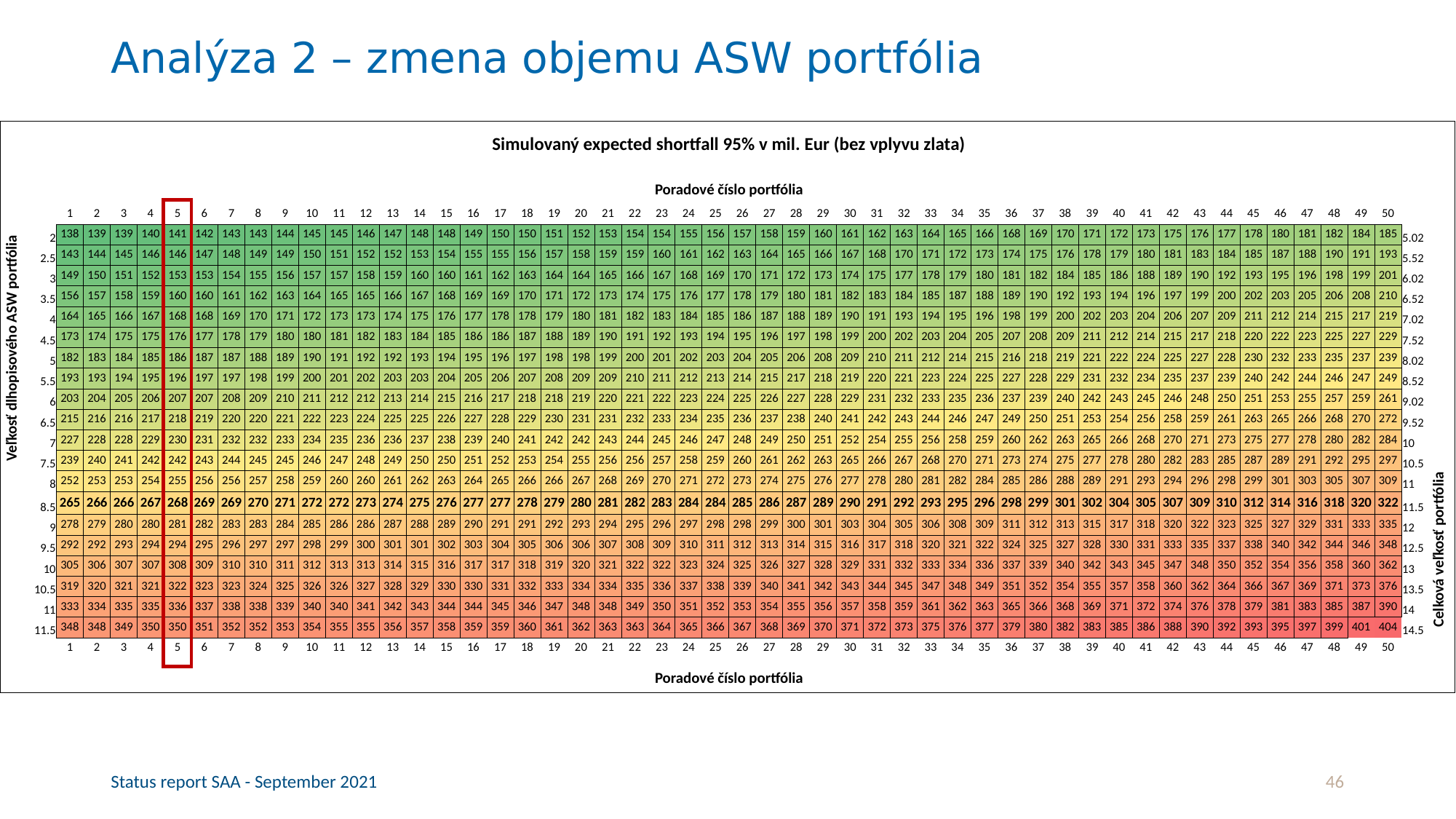

Analýza 2 – zmena objemu ASW portfólia
|  |  | Simulovaný expected shortfall 95% v mil. Eur (bez vplyvu zlata) |  |  |  |  |  |  |  |  |  |  |  |  |  |  |  |  |  |  |  |  |  |  |  |  |  |  |  |  |  |  |  |  |  |  |  |  |  |  |  |  |  |  |  |  |  |  |  |  |  |  |  |
| --- | --- | --- | --- | --- | --- | --- | --- | --- | --- | --- | --- | --- | --- | --- | --- | --- | --- | --- | --- | --- | --- | --- | --- | --- | --- | --- | --- | --- | --- | --- | --- | --- | --- | --- | --- | --- | --- | --- | --- | --- | --- | --- | --- | --- | --- | --- | --- | --- | --- | --- | --- | --- | --- |
|  |  | Poradové číslo portfólia |  |  |  |  |  |  |  |  |  |  |  |  |  |  |  |  |  |  |  |  |  |  |  |  |  |  |  |  |  |  |  |  |  |  |  |  |  |  |  |  |  |  |  |  |  |  |  |  |  |  |  |
|  | 0 | 1 | 2 | 3 | 4 | 5 | 6 | 7 | 8 | 9 | 10 | 11 | 12 | 13 | 14 | 15 | 16 | 17 | 18 | 19 | 20 | 21 | 22 | 23 | 24 | 25 | 26 | 27 | 28 | 29 | 30 | 31 | 32 | 33 | 34 | 35 | 36 | 37 | 38 | 39 | 40 | 41 | 42 | 43 | 44 | 45 | 46 | 47 | 48 | 49 | 50 | 0 |  |
| Veľkosť dlhopisového ASW portfólia | 2 | 138 | 139 | 139 | 140 | 141 | 142 | 143 | 143 | 144 | 145 | 145 | 146 | 147 | 148 | 148 | 149 | 150 | 150 | 151 | 152 | 153 | 154 | 154 | 155 | 156 | 157 | 158 | 159 | 160 | 161 | 162 | 163 | 164 | 165 | 166 | 168 | 169 | 170 | 171 | 172 | 173 | 175 | 176 | 177 | 178 | 180 | 181 | 182 | 184 | 185 | 5.02 | Celková veľkosť portfólia |
|  | 2.5 | 143 | 144 | 145 | 146 | 146 | 147 | 148 | 149 | 149 | 150 | 151 | 152 | 152 | 153 | 154 | 155 | 155 | 156 | 157 | 158 | 159 | 159 | 160 | 161 | 162 | 163 | 164 | 165 | 166 | 167 | 168 | 170 | 171 | 172 | 173 | 174 | 175 | 176 | 178 | 179 | 180 | 181 | 183 | 184 | 185 | 187 | 188 | 190 | 191 | 193 | 5.52 |  |
|  | 3 | 149 | 150 | 151 | 152 | 153 | 153 | 154 | 155 | 156 | 157 | 157 | 158 | 159 | 160 | 160 | 161 | 162 | 163 | 164 | 164 | 165 | 166 | 167 | 168 | 169 | 170 | 171 | 172 | 173 | 174 | 175 | 177 | 178 | 179 | 180 | 181 | 182 | 184 | 185 | 186 | 188 | 189 | 190 | 192 | 193 | 195 | 196 | 198 | 199 | 201 | 6.02 |  |
|  | 3.5 | 156 | 157 | 158 | 159 | 160 | 160 | 161 | 162 | 163 | 164 | 165 | 165 | 166 | 167 | 168 | 169 | 169 | 170 | 171 | 172 | 173 | 174 | 175 | 176 | 177 | 178 | 179 | 180 | 181 | 182 | 183 | 184 | 185 | 187 | 188 | 189 | 190 | 192 | 193 | 194 | 196 | 197 | 199 | 200 | 202 | 203 | 205 | 206 | 208 | 210 | 6.52 |  |
|  | 4 | 164 | 165 | 166 | 167 | 168 | 168 | 169 | 170 | 171 | 172 | 173 | 173 | 174 | 175 | 176 | 177 | 178 | 178 | 179 | 180 | 181 | 182 | 183 | 184 | 185 | 186 | 187 | 188 | 189 | 190 | 191 | 193 | 194 | 195 | 196 | 198 | 199 | 200 | 202 | 203 | 204 | 206 | 207 | 209 | 211 | 212 | 214 | 215 | 217 | 219 | 7.02 |  |
|  | 4.5 | 173 | 174 | 175 | 175 | 176 | 177 | 178 | 179 | 180 | 180 | 181 | 182 | 183 | 184 | 185 | 186 | 186 | 187 | 188 | 189 | 190 | 191 | 192 | 193 | 194 | 195 | 196 | 197 | 198 | 199 | 200 | 202 | 203 | 204 | 205 | 207 | 208 | 209 | 211 | 212 | 214 | 215 | 217 | 218 | 220 | 222 | 223 | 225 | 227 | 229 | 7.52 |  |
|  | 5 | 182 | 183 | 184 | 185 | 186 | 187 | 187 | 188 | 189 | 190 | 191 | 192 | 192 | 193 | 194 | 195 | 196 | 197 | 198 | 198 | 199 | 200 | 201 | 202 | 203 | 204 | 205 | 206 | 208 | 209 | 210 | 211 | 212 | 214 | 215 | 216 | 218 | 219 | 221 | 222 | 224 | 225 | 227 | 228 | 230 | 232 | 233 | 235 | 237 | 239 | 8.02 |  |
|  | 5.5 | 193 | 193 | 194 | 195 | 196 | 197 | 197 | 198 | 199 | 200 | 201 | 202 | 203 | 203 | 204 | 205 | 206 | 207 | 208 | 209 | 209 | 210 | 211 | 212 | 213 | 214 | 215 | 217 | 218 | 219 | 220 | 221 | 223 | 224 | 225 | 227 | 228 | 229 | 231 | 232 | 234 | 235 | 237 | 239 | 240 | 242 | 244 | 246 | 247 | 249 | 8.52 |  |
|  | 6 | 203 | 204 | 205 | 206 | 207 | 207 | 208 | 209 | 210 | 211 | 212 | 212 | 213 | 214 | 215 | 216 | 217 | 218 | 218 | 219 | 220 | 221 | 222 | 223 | 224 | 225 | 226 | 227 | 228 | 229 | 231 | 232 | 233 | 235 | 236 | 237 | 239 | 240 | 242 | 243 | 245 | 246 | 248 | 250 | 251 | 253 | 255 | 257 | 259 | 261 | 9.02 |  |
|  | 6.5 | 215 | 216 | 216 | 217 | 218 | 219 | 220 | 220 | 221 | 222 | 223 | 224 | 225 | 225 | 226 | 227 | 228 | 229 | 230 | 231 | 231 | 232 | 233 | 234 | 235 | 236 | 237 | 238 | 240 | 241 | 242 | 243 | 244 | 246 | 247 | 249 | 250 | 251 | 253 | 254 | 256 | 258 | 259 | 261 | 263 | 265 | 266 | 268 | 270 | 272 | 9.52 |  |
|  | 7 | 227 | 228 | 228 | 229 | 230 | 231 | 232 | 232 | 233 | 234 | 235 | 236 | 236 | 237 | 238 | 239 | 240 | 241 | 242 | 242 | 243 | 244 | 245 | 246 | 247 | 248 | 249 | 250 | 251 | 252 | 254 | 255 | 256 | 258 | 259 | 260 | 262 | 263 | 265 | 266 | 268 | 270 | 271 | 273 | 275 | 277 | 278 | 280 | 282 | 284 | 10 |  |
|  | 7.5 | 239 | 240 | 241 | 242 | 242 | 243 | 244 | 245 | 245 | 246 | 247 | 248 | 249 | 250 | 250 | 251 | 252 | 253 | 254 | 255 | 256 | 256 | 257 | 258 | 259 | 260 | 261 | 262 | 263 | 265 | 266 | 267 | 268 | 270 | 271 | 273 | 274 | 275 | 277 | 278 | 280 | 282 | 283 | 285 | 287 | 289 | 291 | 292 | 295 | 297 | 10.5 |  |
|  | 8 | 252 | 253 | 253 | 254 | 255 | 256 | 256 | 257 | 258 | 259 | 260 | 260 | 261 | 262 | 263 | 264 | 265 | 266 | 266 | 267 | 268 | 269 | 270 | 271 | 272 | 273 | 274 | 275 | 276 | 277 | 278 | 280 | 281 | 282 | 284 | 285 | 286 | 288 | 289 | 291 | 293 | 294 | 296 | 298 | 299 | 301 | 303 | 305 | 307 | 309 | 11 |  |
|  | 8.5 | 265 | 266 | 266 | 267 | 268 | 269 | 269 | 270 | 271 | 272 | 272 | 273 | 274 | 275 | 276 | 277 | 277 | 278 | 279 | 280 | 281 | 282 | 283 | 284 | 284 | 285 | 286 | 287 | 289 | 290 | 291 | 292 | 293 | 295 | 296 | 298 | 299 | 301 | 302 | 304 | 305 | 307 | 309 | 310 | 312 | 314 | 316 | 318 | 320 | 322 | 11.5 |  |
|  | 9 | 278 | 279 | 280 | 280 | 281 | 282 | 283 | 283 | 284 | 285 | 286 | 286 | 287 | 288 | 289 | 290 | 291 | 291 | 292 | 293 | 294 | 295 | 296 | 297 | 298 | 298 | 299 | 300 | 301 | 303 | 304 | 305 | 306 | 308 | 309 | 311 | 312 | 313 | 315 | 317 | 318 | 320 | 322 | 323 | 325 | 327 | 329 | 331 | 333 | 335 | 12 |  |
|  | 9.5 | 292 | 292 | 293 | 294 | 294 | 295 | 296 | 297 | 297 | 298 | 299 | 300 | 301 | 301 | 302 | 303 | 304 | 305 | 306 | 306 | 307 | 308 | 309 | 310 | 311 | 312 | 313 | 314 | 315 | 316 | 317 | 318 | 320 | 321 | 322 | 324 | 325 | 327 | 328 | 330 | 331 | 333 | 335 | 337 | 338 | 340 | 342 | 344 | 346 | 348 | 12.5 |  |
|  | 10 | 305 | 306 | 307 | 307 | 308 | 309 | 310 | 310 | 311 | 312 | 313 | 313 | 314 | 315 | 316 | 317 | 317 | 318 | 319 | 320 | 321 | 322 | 322 | 323 | 324 | 325 | 326 | 327 | 328 | 329 | 331 | 332 | 333 | 334 | 336 | 337 | 339 | 340 | 342 | 343 | 345 | 347 | 348 | 350 | 352 | 354 | 356 | 358 | 360 | 362 | 13 |  |
|  | 10.5 | 319 | 320 | 321 | 321 | 322 | 323 | 323 | 324 | 325 | 326 | 326 | 327 | 328 | 329 | 330 | 330 | 331 | 332 | 333 | 334 | 334 | 335 | 336 | 337 | 338 | 339 | 340 | 341 | 342 | 343 | 344 | 345 | 347 | 348 | 349 | 351 | 352 | 354 | 355 | 357 | 358 | 360 | 362 | 364 | 366 | 367 | 369 | 371 | 373 | 376 | 13.5 |  |
|  | 11 | 333 | 334 | 335 | 335 | 336 | 337 | 338 | 338 | 339 | 340 | 340 | 341 | 342 | 343 | 344 | 344 | 345 | 346 | 347 | 348 | 348 | 349 | 350 | 351 | 352 | 353 | 354 | 355 | 356 | 357 | 358 | 359 | 361 | 362 | 363 | 365 | 366 | 368 | 369 | 371 | 372 | 374 | 376 | 378 | 379 | 381 | 383 | 385 | 387 | 390 | 14 |  |
|  | 11.5 | 348 | 348 | 349 | 350 | 350 | 351 | 352 | 352 | 353 | 354 | 355 | 355 | 356 | 357 | 358 | 359 | 359 | 360 | 361 | 362 | 363 | 363 | 364 | 365 | 366 | 367 | 368 | 369 | 370 | 371 | 372 | 373 | 375 | 376 | 377 | 379 | 380 | 382 | 383 | 385 | 386 | 388 | 390 | 392 | 393 | 395 | 397 | 399 | 401 | 404 | 14.5 |  |
|  | 0 | 1 | 2 | 3 | 4 | 5 | 6 | 7 | 8 | 9 | 10 | 11 | 12 | 13 | 14 | 15 | 16 | 17 | 18 | 19 | 20 | 21 | 22 | 23 | 24 | 25 | 26 | 27 | 28 | 29 | 30 | 31 | 32 | 33 | 34 | 35 | 36 | 37 | 38 | 39 | 40 | 41 | 42 | 43 | 44 | 45 | 46 | 47 | 48 | 49 | 50 | 0 |  |
|  |  | Poradové číslo portfólia |  |  |  |  |  |  |  |  |  |  |  |  |  |  |  |  |  |  |  |  |  |  |  |  |  |  |  |  |  |  |  |  |  |  |  |  |  |  |  |  |  |  |  |  |  |  |  |  |  |  |  |

Status report SAA - September 2021
46